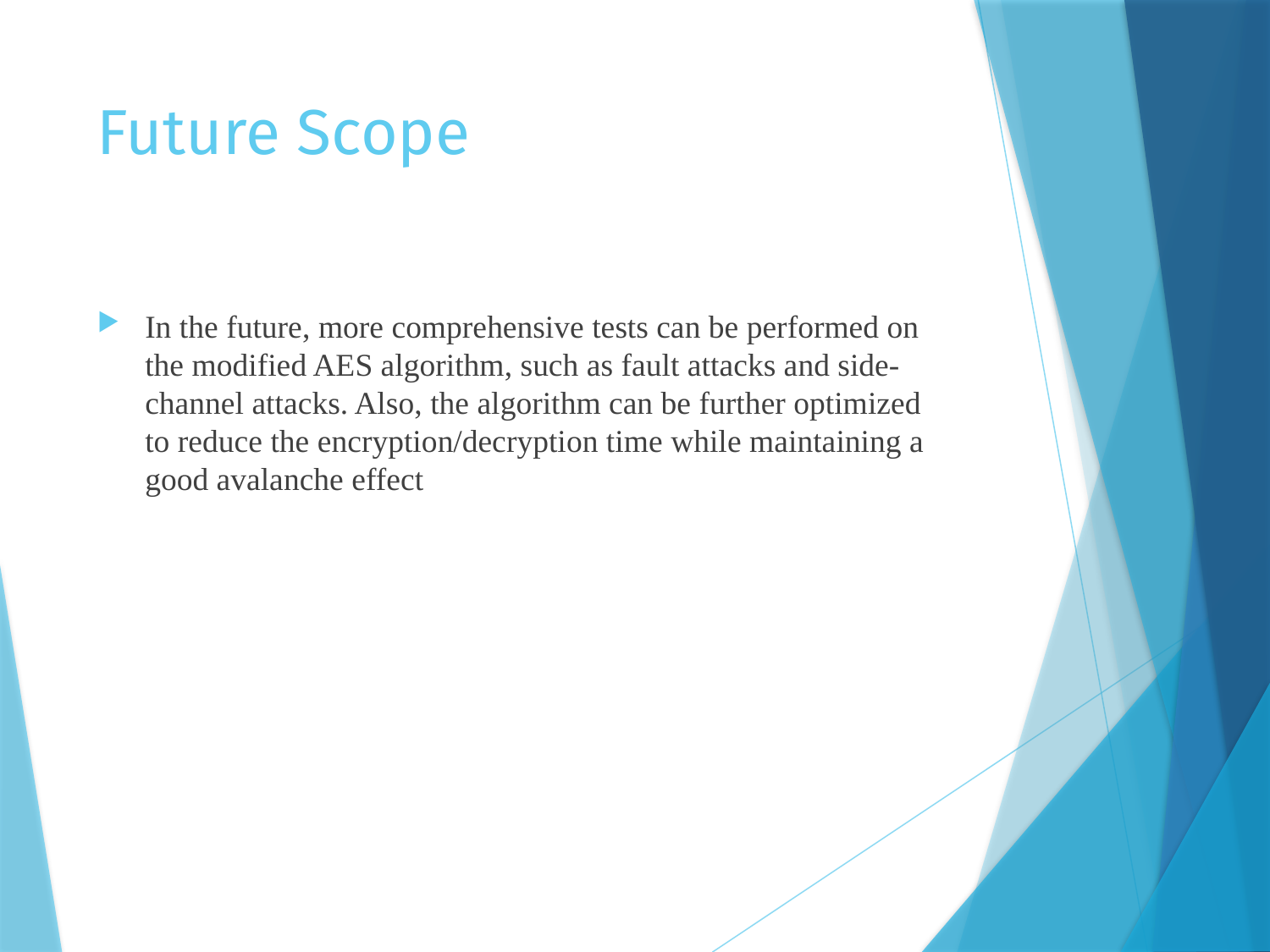

# Future Scope
In the future, more comprehensive tests can be performed on the modified AES algorithm, such as fault attacks and side-channel attacks. Also, the algorithm can be further optimized to reduce the encryption/decryption time while maintaining a good avalanche effect